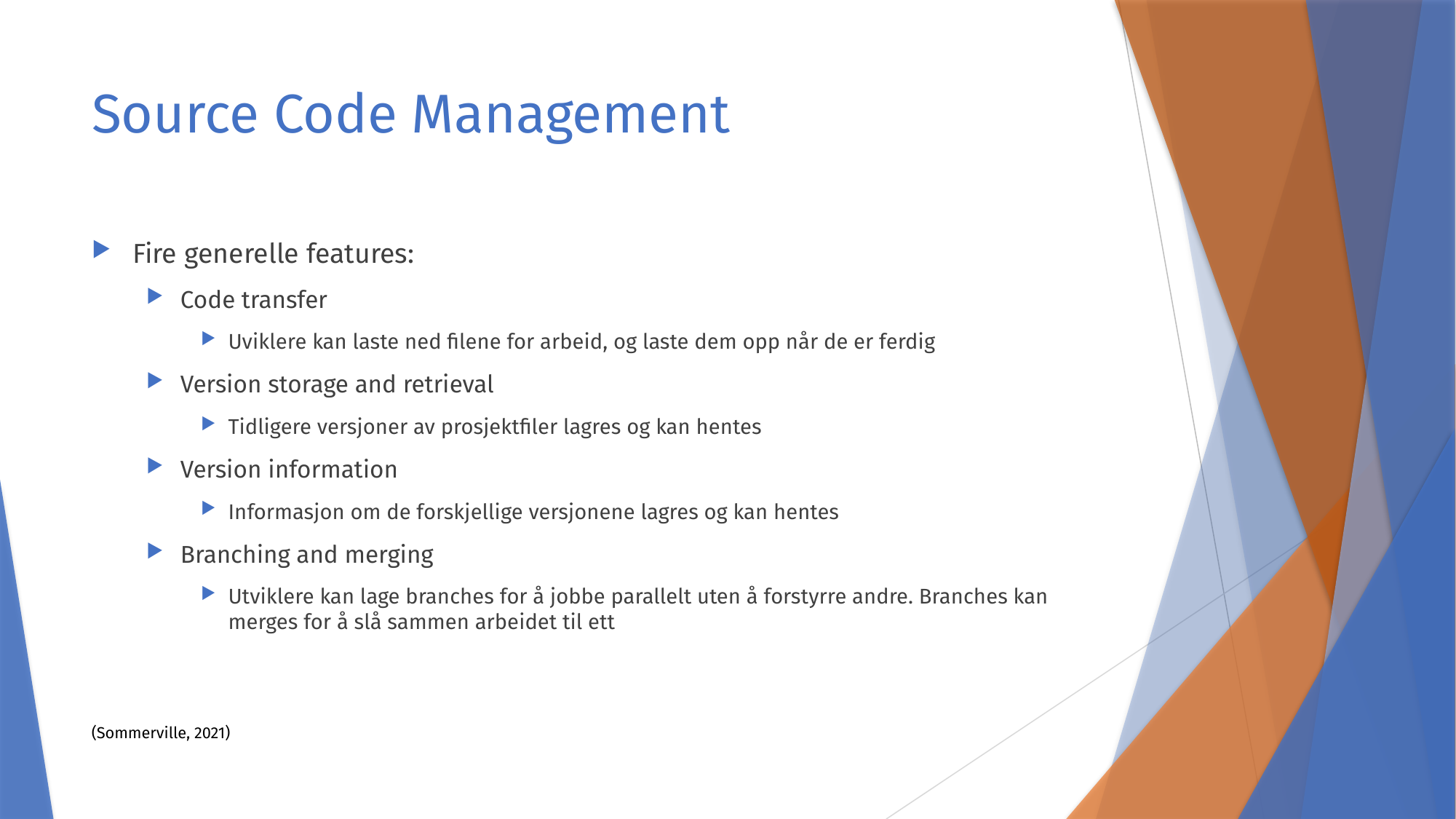

# Source Code Management
Fire generelle features:
Code transfer
Uviklere kan laste ned filene for arbeid, og laste dem opp når de er ferdig
Version storage and retrieval
Tidligere versjoner av prosjektfiler lagres og kan hentes
Version information
Informasjon om de forskjellige versjonene lagres og kan hentes
Branching and merging
Utviklere kan lage branches for å jobbe parallelt uten å forstyrre andre. Branches kan merges for å slå sammen arbeidet til ett

(Sommerville, 2021)